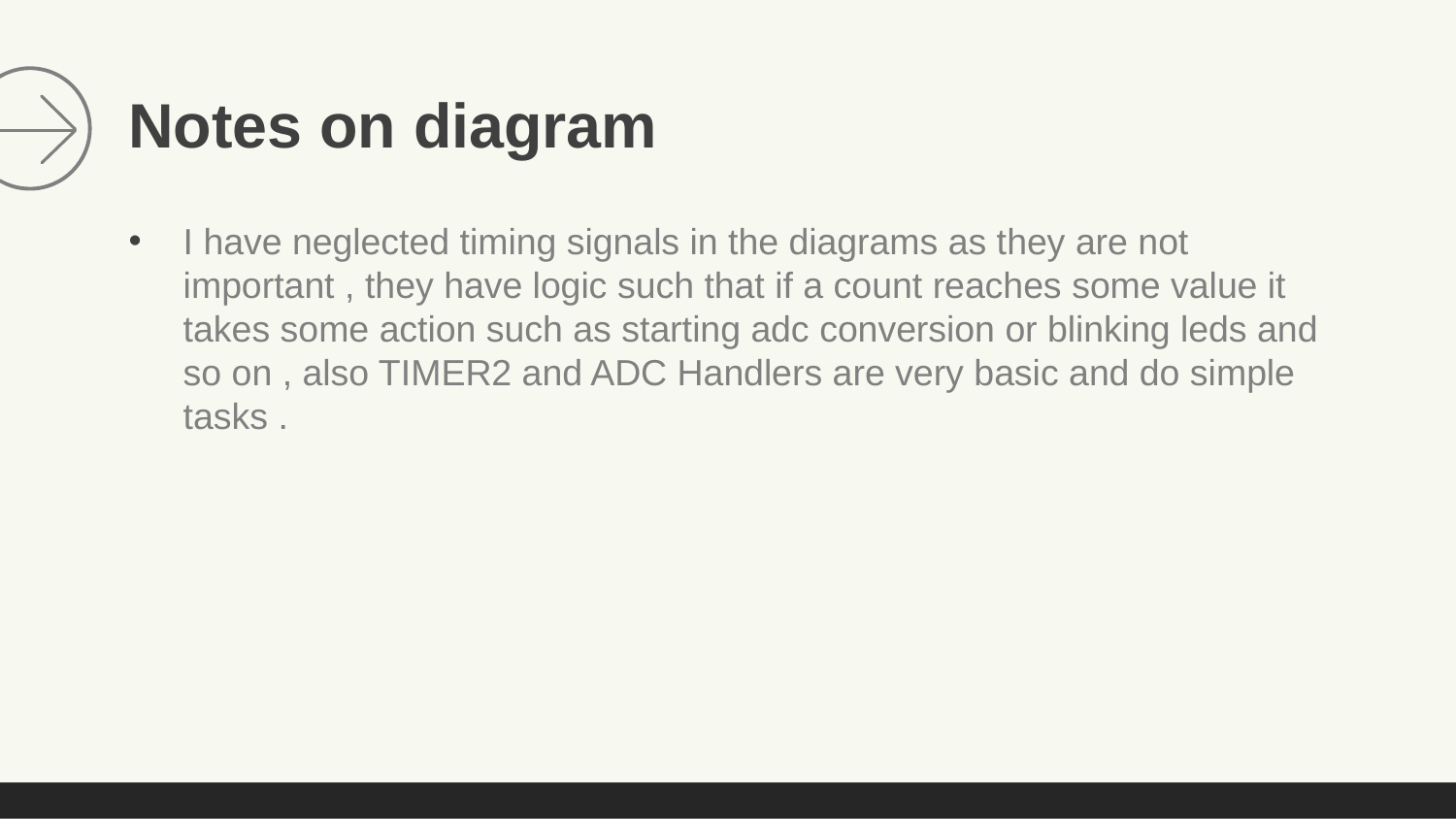

# Notes on diagram
I have neglected timing signals in the diagrams as they are not important , they have logic such that if a count reaches some value it takes some action such as starting adc conversion or blinking leds and so on , also TIMER2 and ADC Handlers are very basic and do simple tasks .